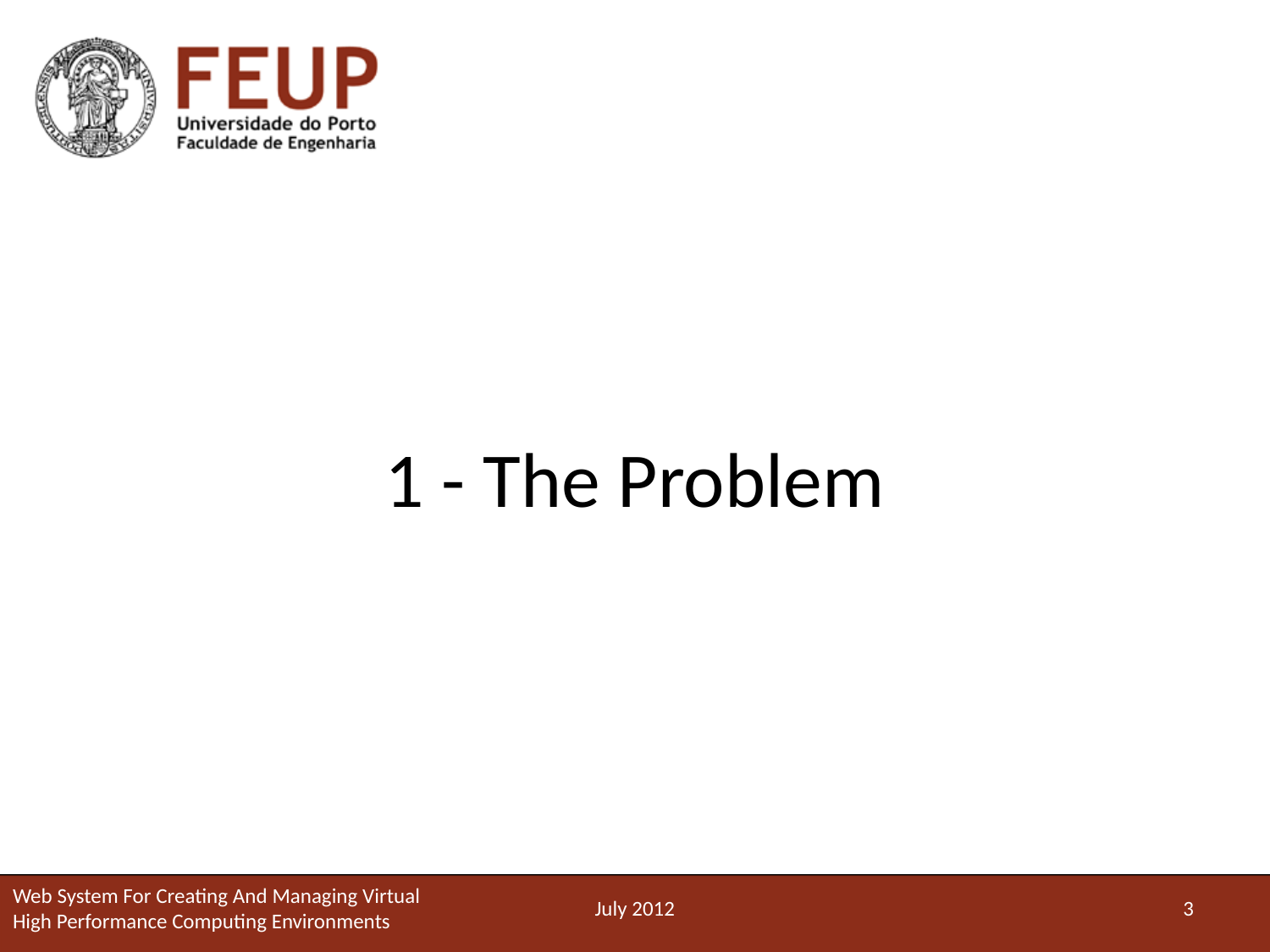

# 1 - The Problem
Web System For Creating And Managing Virtual High Performance Computing Environments
July 2012
3